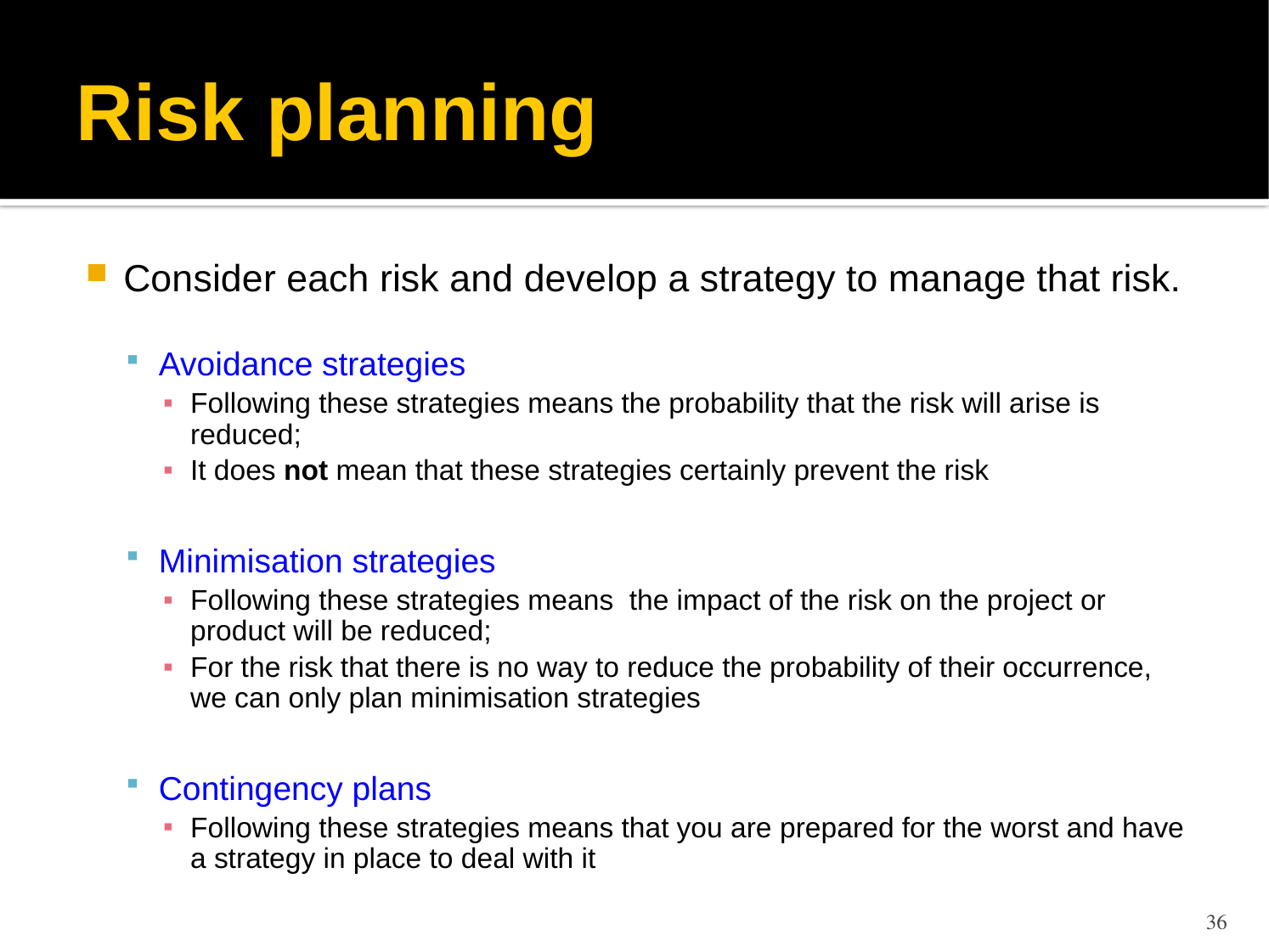

# Risk planning
Consider each risk and develop a strategy to manage that risk.

Avoidance strategies
Following these strategies means the probability that the risk will arise is reduced;
It does not mean that these strategies certainly prevent the risk

Minimisation strategies
Following these strategies means  the impact of the risk on the project or product will be reduced;
For the risk that there is no way to reduce the probability of their occurrence, we can only plan minimisation strategies

Contingency plans
Following these strategies means that you are prepared for the worst and have a strategy in place to deal with it
36